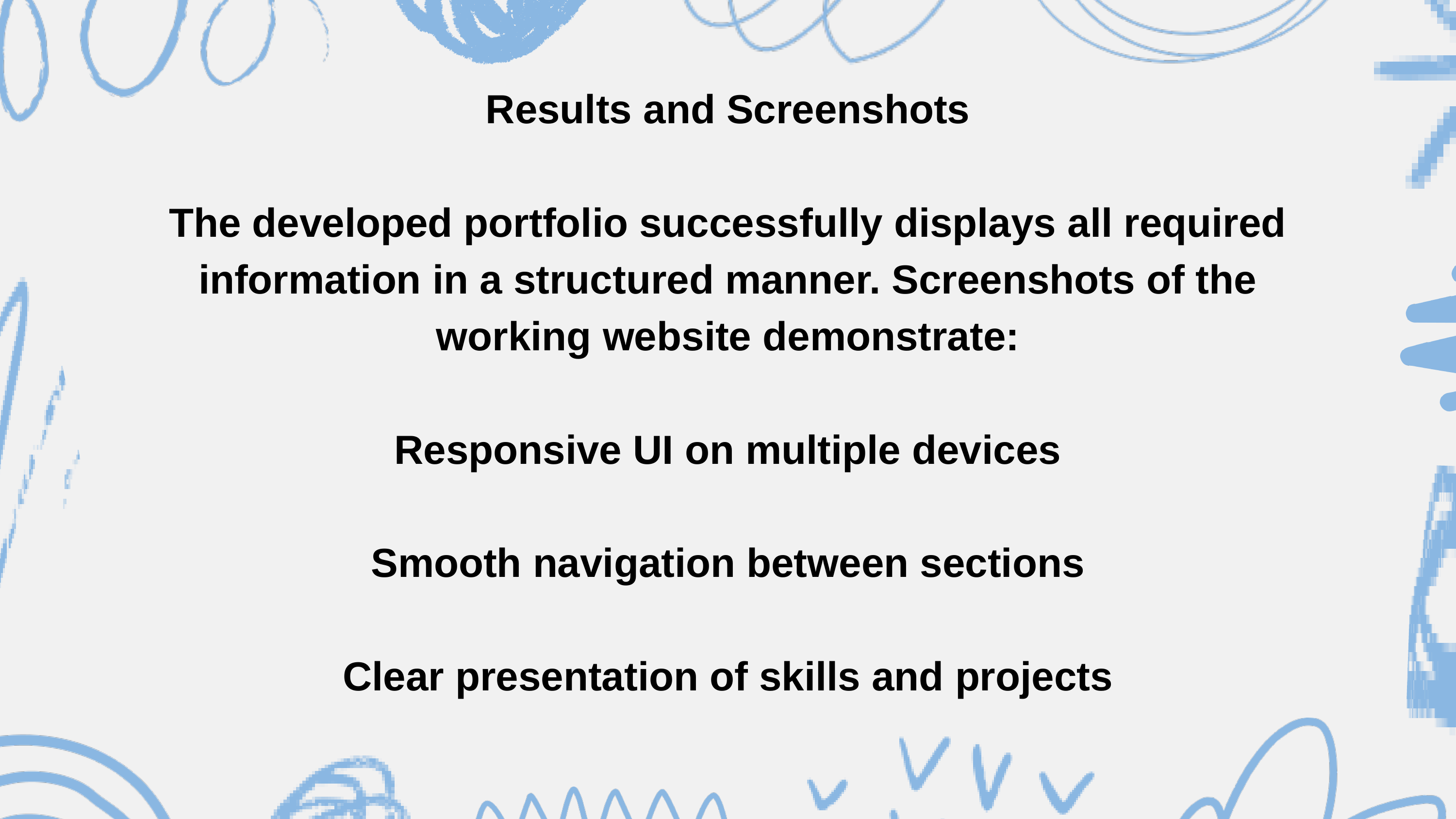

Results and Screenshots

The developed portfolio successfully displays all required information in a structured manner. Screenshots of the working website demonstrate:

Responsive UI on multiple devices

Smooth navigation between sections

Clear presentation of skills and projects